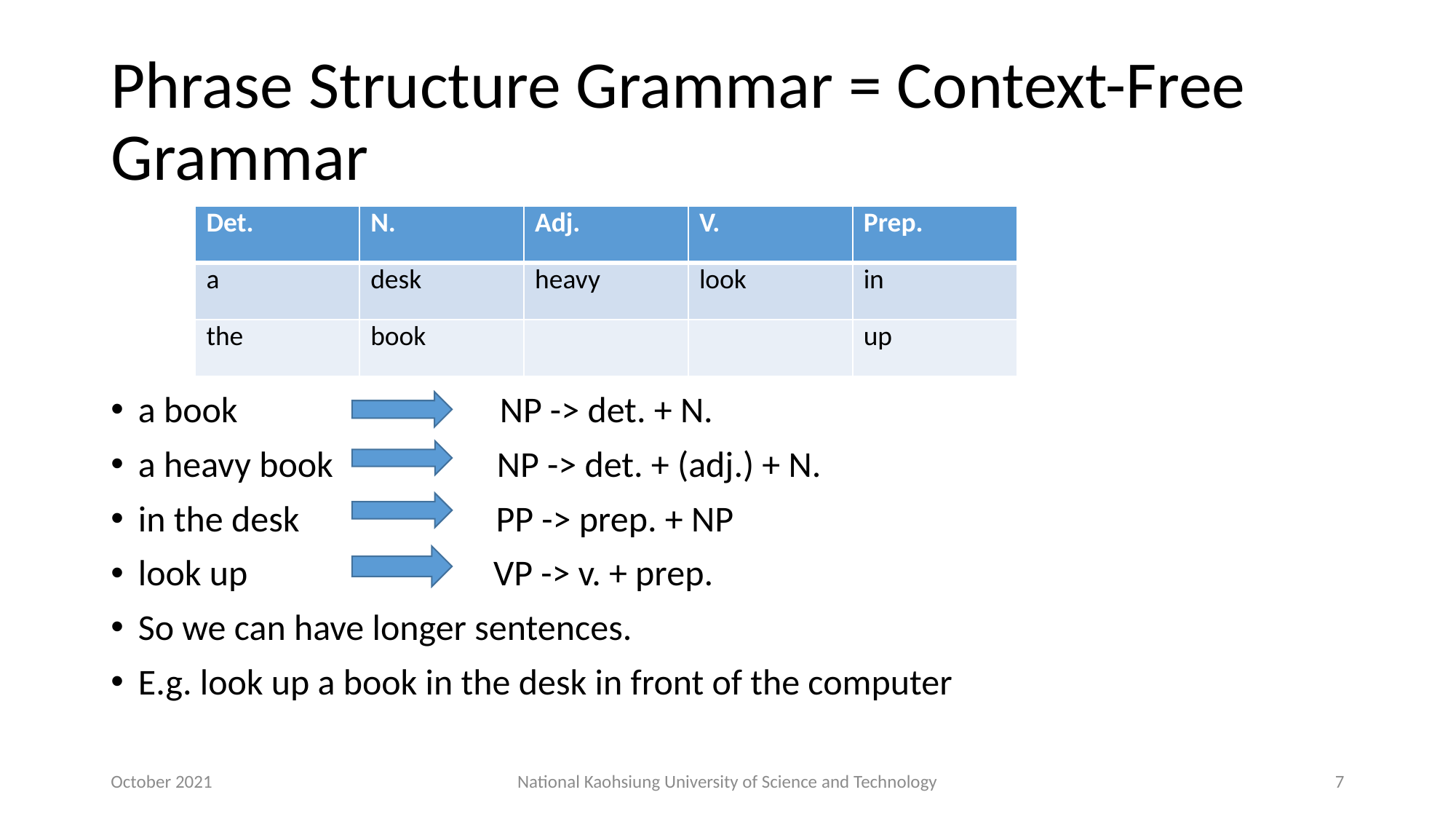

# Phrase Structure Grammar = Context-Free Grammar
| Det. | N. | Adj. | V. | Prep. |
| --- | --- | --- | --- | --- |
| a | desk | heavy | look | in |
| the | book |  |  | up |

a book                                NP -> det. + N.
a heavy book                    NP -> det. + (adj.) + N.
in the desk                        PP -> prep. + NP
look up                              VP -> v. + prep.
So we can have longer sentences.
E.g. look up a book in the desk in front of the computer

October 2021
National Kaohsiung University of Science and Technology
7